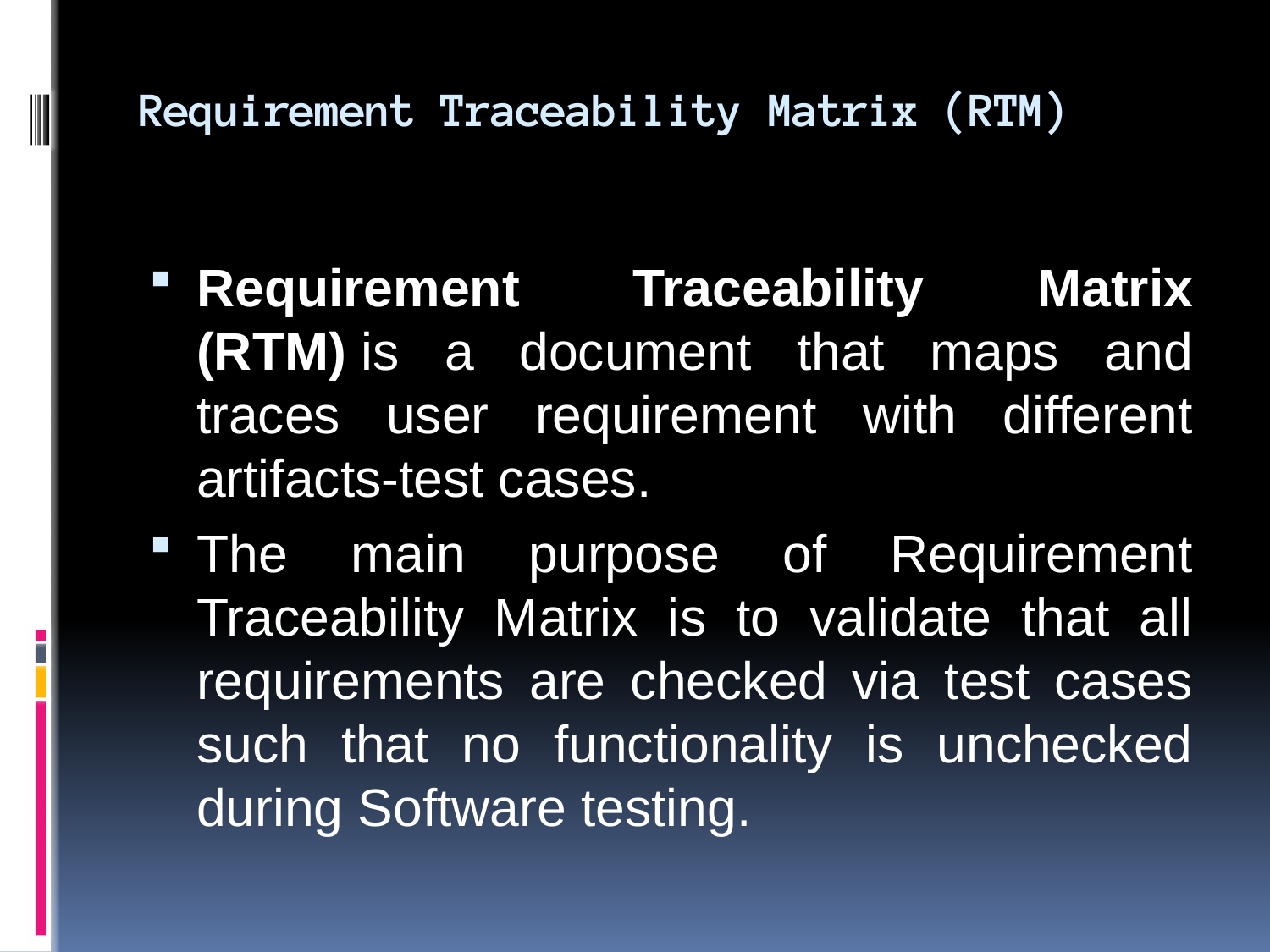

# Requirement Traceability Matrix (RTM)
Requirement Traceability Matrix (RTM) is a document that maps and traces user requirement with different artifacts-test cases.
The main purpose of Requirement Traceability Matrix is to validate that all requirements are checked via test cases such that no functionality is unchecked during Software testing.